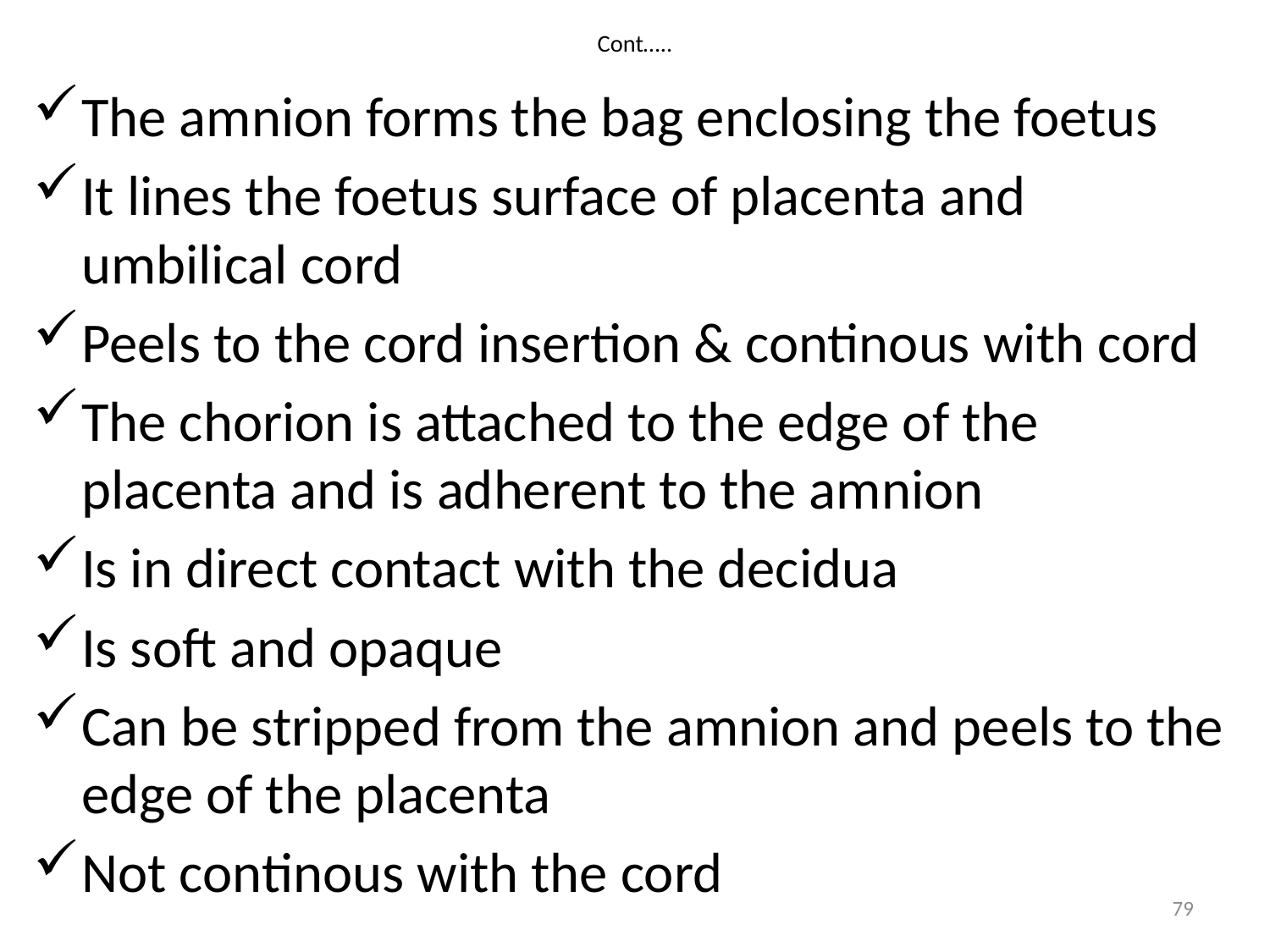

# Cont…..
The amnion forms the bag enclosing the foetus
It lines the foetus surface of placenta and umbilical cord
Peels to the cord insertion & continous with cord
The chorion is attached to the edge of the placenta and is adherent to the amnion
Is in direct contact with the decidua
Is soft and opaque
Can be stripped from the amnion and peels to the edge of the placenta
Not continous with the cord
79